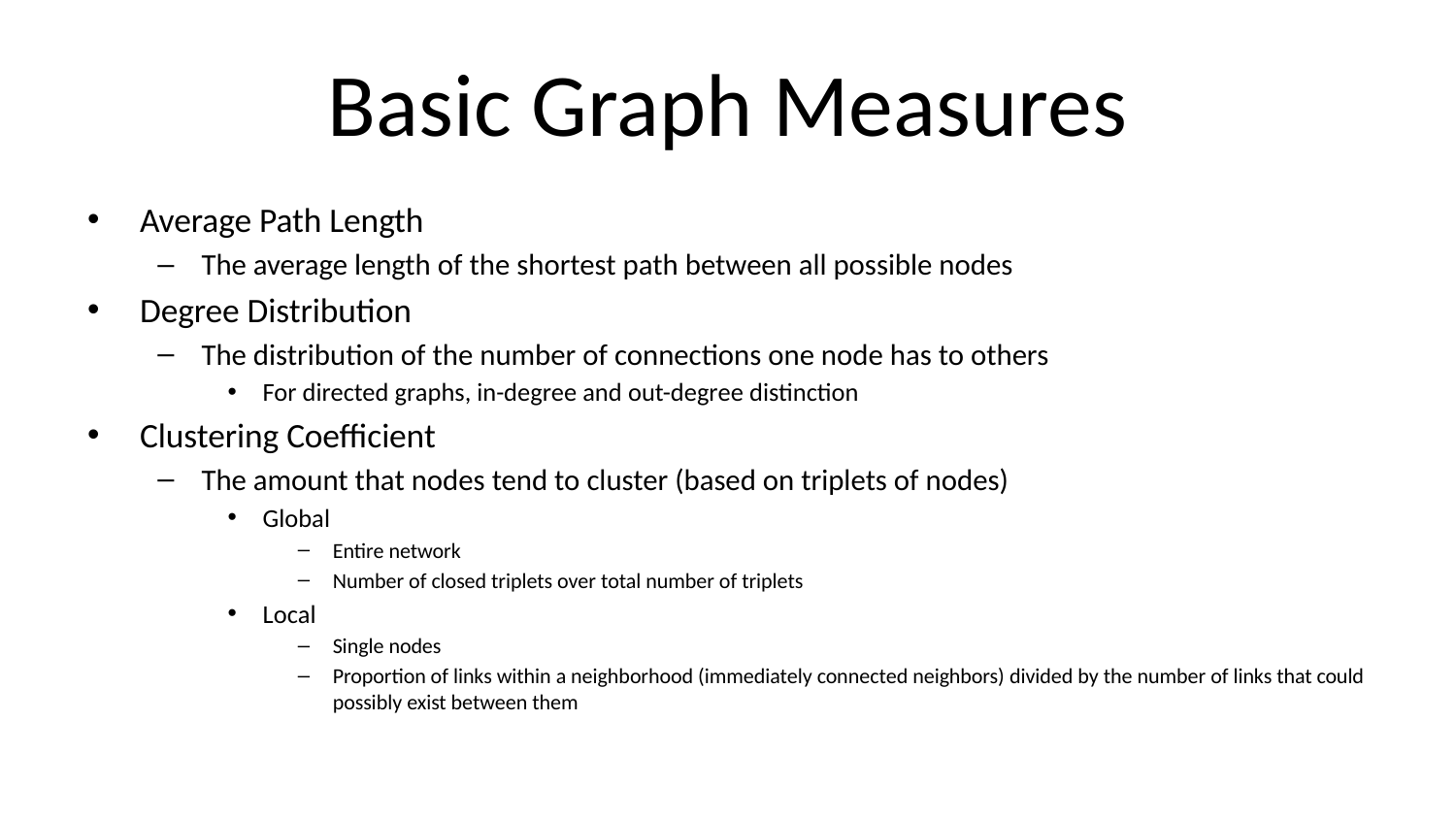

# Basic Graph Measures
Average Path Length
The average length of the shortest path between all possible nodes
Degree Distribution
The distribution of the number of connections one node has to others
For directed graphs, in-degree and out-degree distinction
Clustering Coefficient
The amount that nodes tend to cluster (based on triplets of nodes)
Global
Entire network
Number of closed triplets over total number of triplets
Local
Single nodes
Proportion of links within a neighborhood (immediately connected neighbors) divided by the number of links that could possibly exist between them